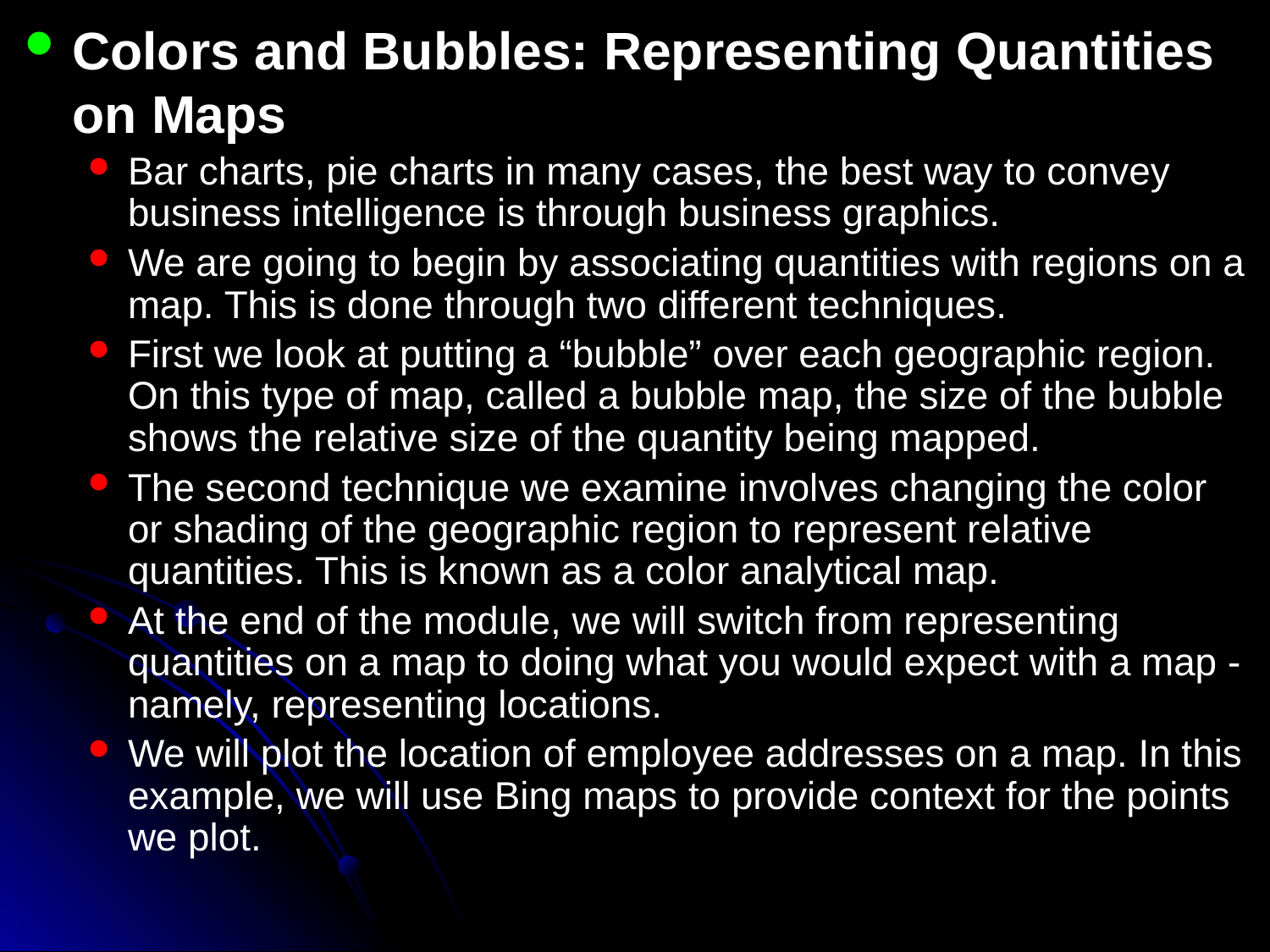

Colors and Bubbles: Representing Quantities on Maps
Bar charts, pie charts in many cases, the best way to convey business intelligence is through business graphics.
We are going to begin by associating quantities with regions on a map. This is done through two different techniques.
First we look at putting a “bubble” over each geographic region. On this type of map, called a bubble map, the size of the bubble shows the relative size of the quantity being mapped.
The second technique we examine involves changing the color or shading of the geographic region to represent relative quantities. This is known as a color analytical map.
At the end of the module, we will switch from representing quantities on a map to doing what you would expect with a map - namely, representing locations.
We will plot the location of employee addresses on a map. In this example, we will use Bing maps to provide context for the points we plot.